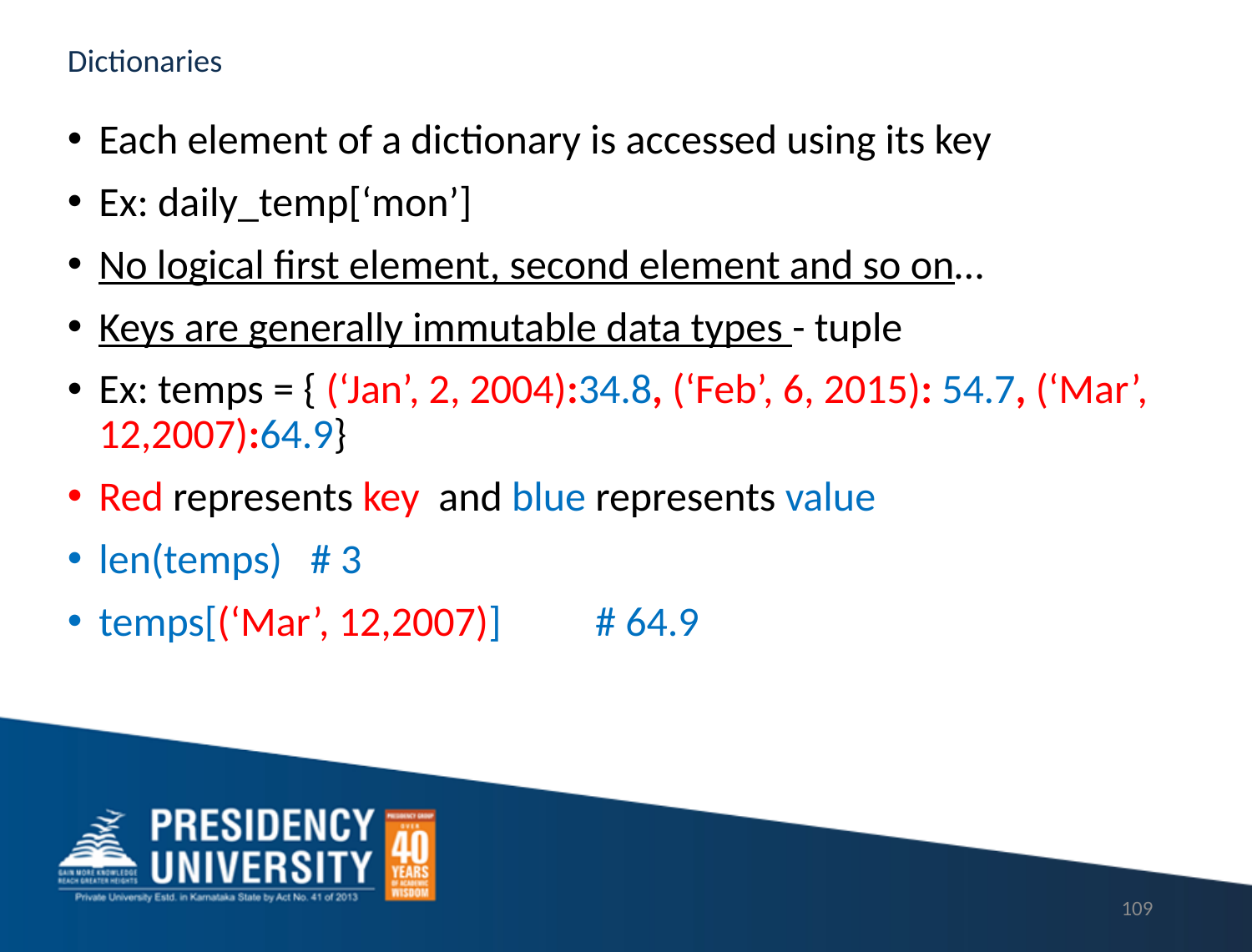

# Dictionaries
Each element of a dictionary is accessed using its key
Ex: daily_temp[‘mon’]
No logical first element, second element and so on…
Keys are generally immutable data types - tuple
Ex: temps = { (‘Jan’, 2, 2004):34.8, (‘Feb’, 6, 2015): 54.7, (‘Mar’, 12,2007):64.9}
Red represents key  and blue represents value
len(temps)   # 3
temps[(‘Mar’, 12,2007)]          # 64.9
109